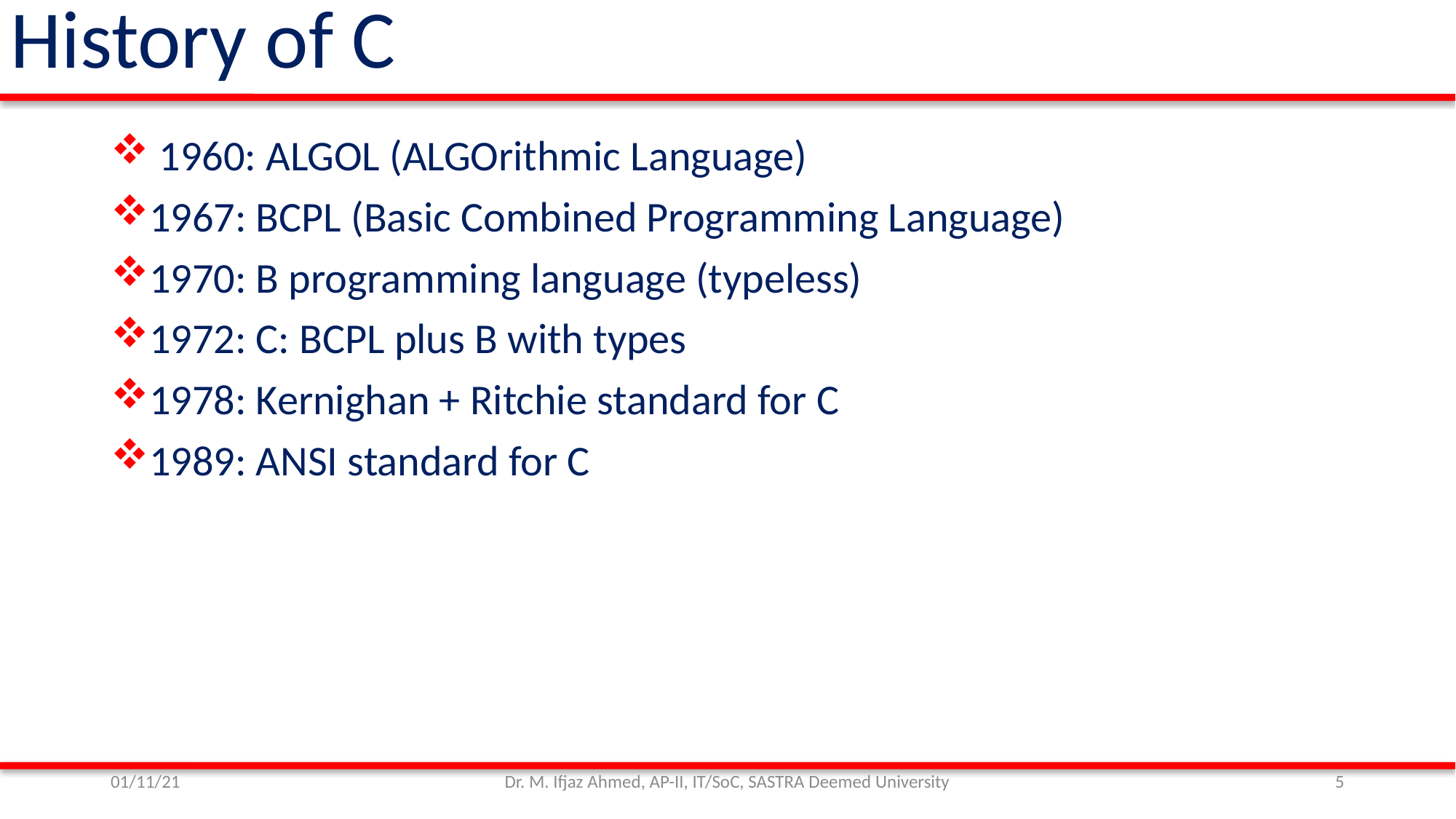

History of C

 1960: ALGOL (ALGOrithmic Language)
1967: BCPL (Basic Combined Programming Language)
1970: B programming language (typeless)
1972: C: BCPL plus B with types
1978: Kernighan + Ritchie standard for C
1989: ANSI standard for C
01/11/21
Dr. M. Ifjaz Ahmed, AP-II, IT/SoC, SASTRA Deemed University
5